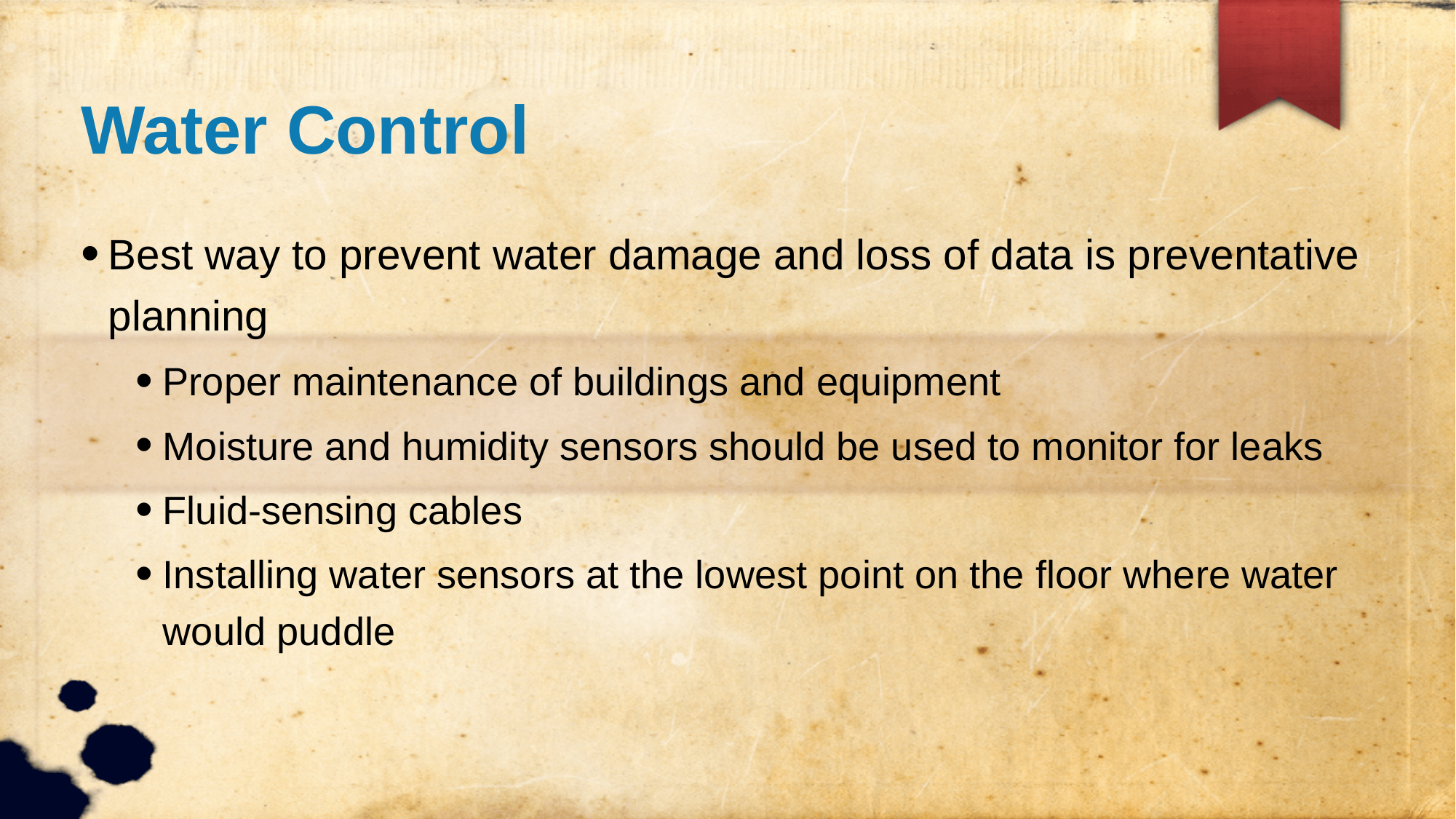

Water Control
Best way to prevent water damage and loss of data is preventative planning
Proper maintenance of buildings and equipment
Moisture and humidity sensors should be used to monitor for leaks
Fluid-sensing cables
Installing water sensors at the lowest point on the floor where water would puddle